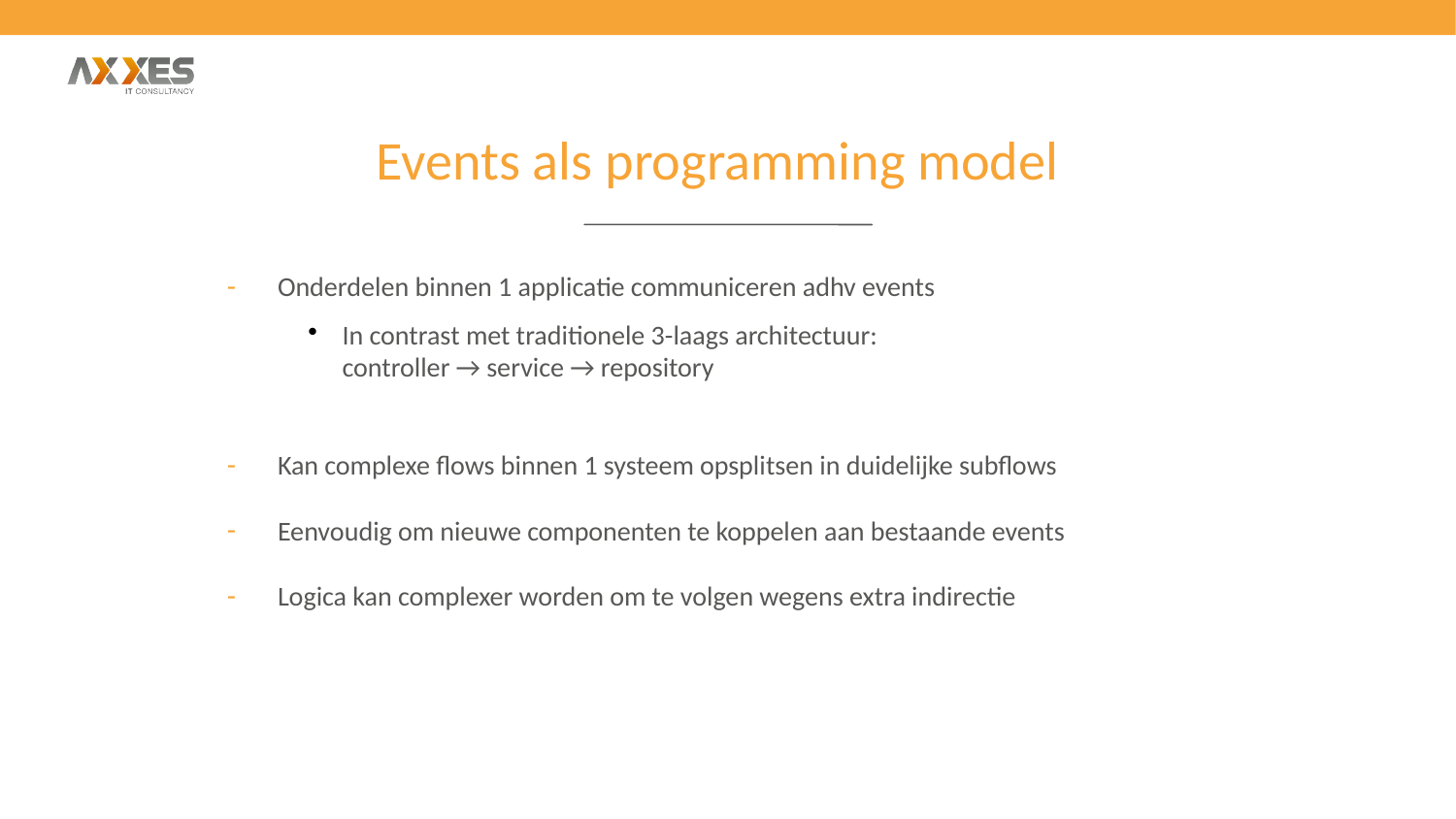

Events als programming model
Onderdelen binnen 1 applicatie communiceren adhv events
In contrast met traditionele 3-laags architectuur:
controller → service → repository

Kan complexe flows binnen 1 systeem opsplitsen in duidelijke subflows

Eenvoudig om nieuwe componenten te koppelen aan bestaande events

Logica kan complexer worden om te volgen wegens extra indirectie